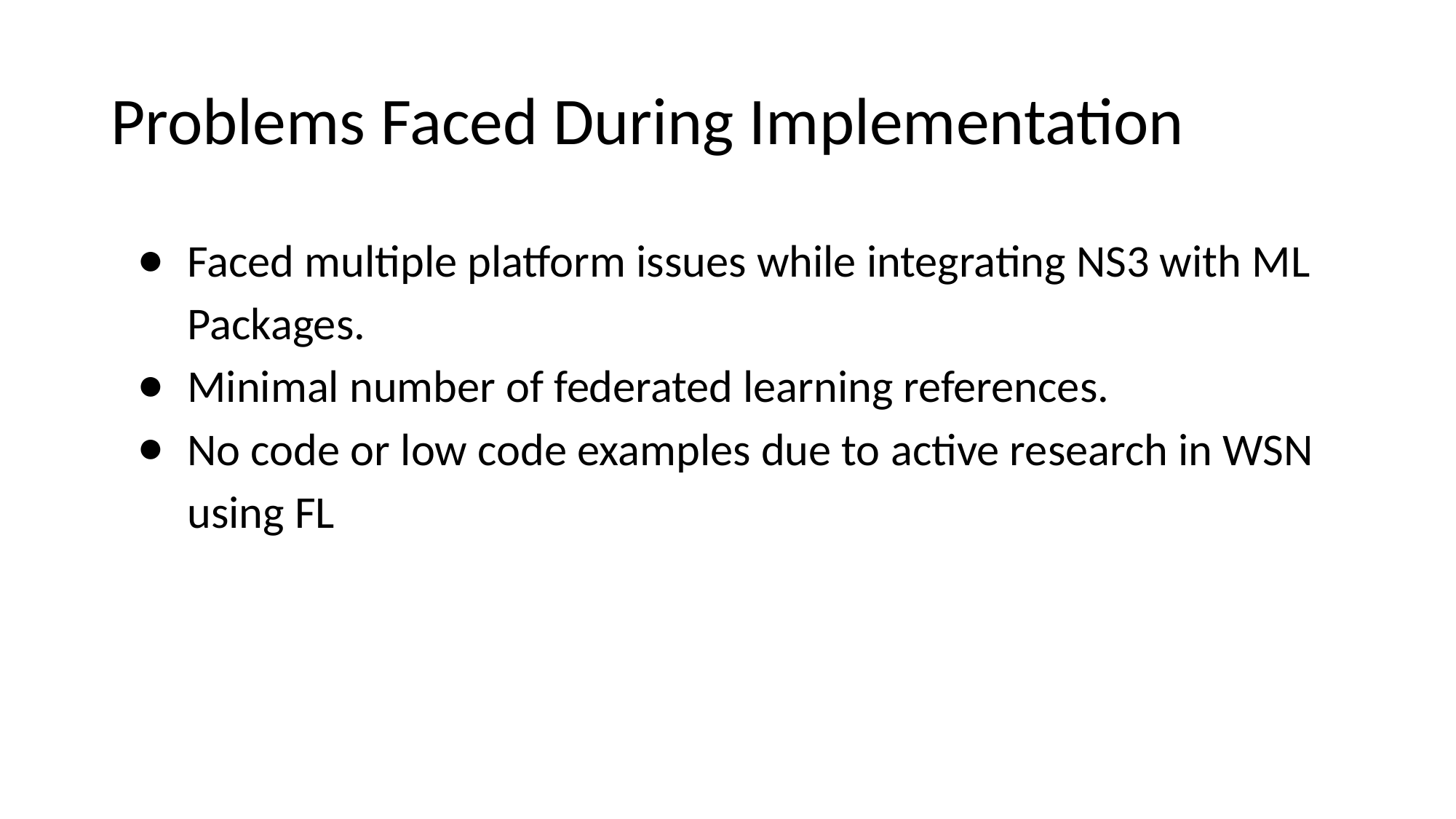

# Problems Faced During Implementation
Faced multiple platform issues while integrating NS3 with ML Packages.
Minimal number of federated learning references.
No code or low code examples due to active research in WSN using FL